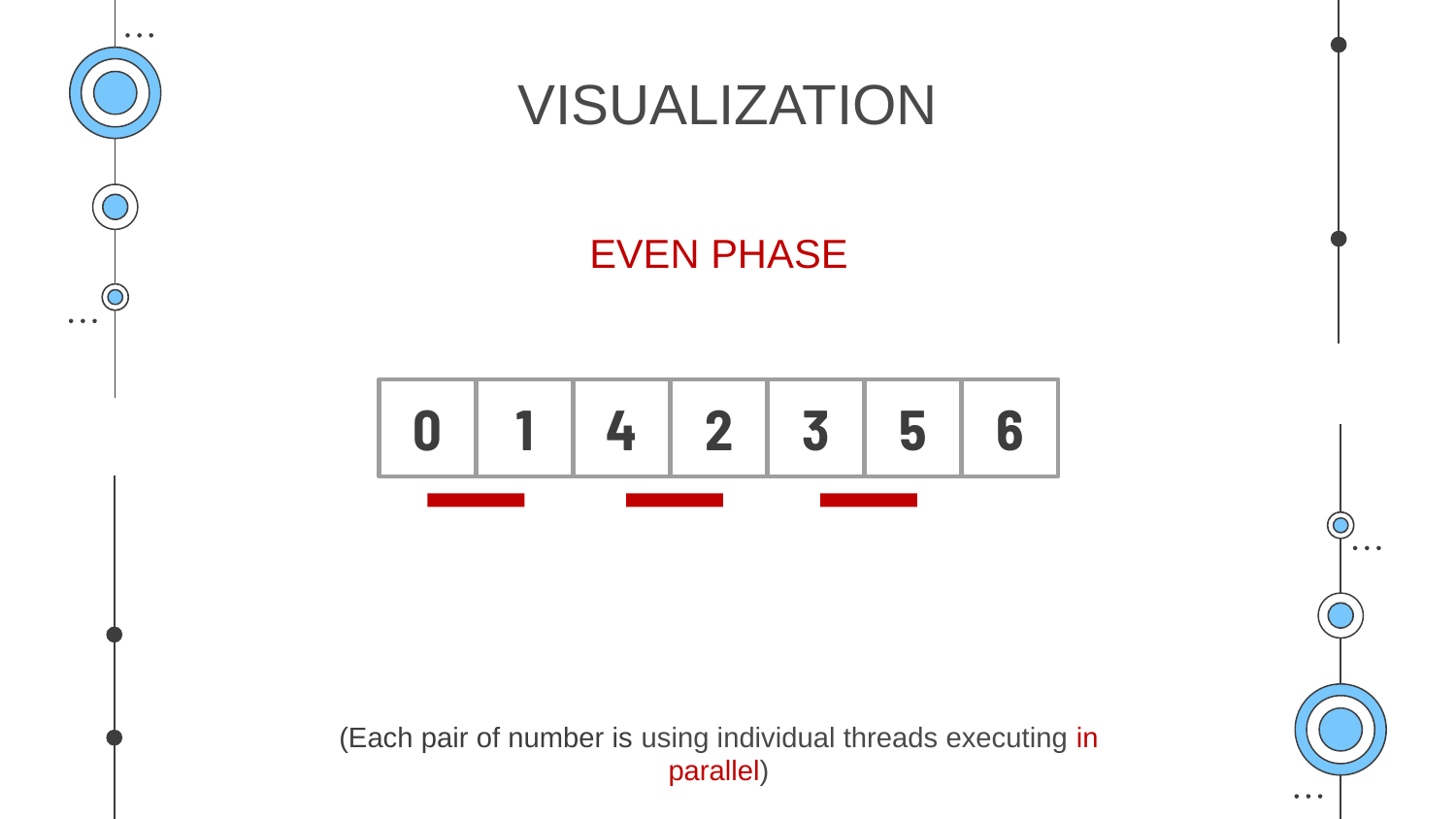

# VISUALIZATION
EVEN PHASE
0
1
4
2
3
5
6

(Each pair of number is using individual threads executing in parallel)